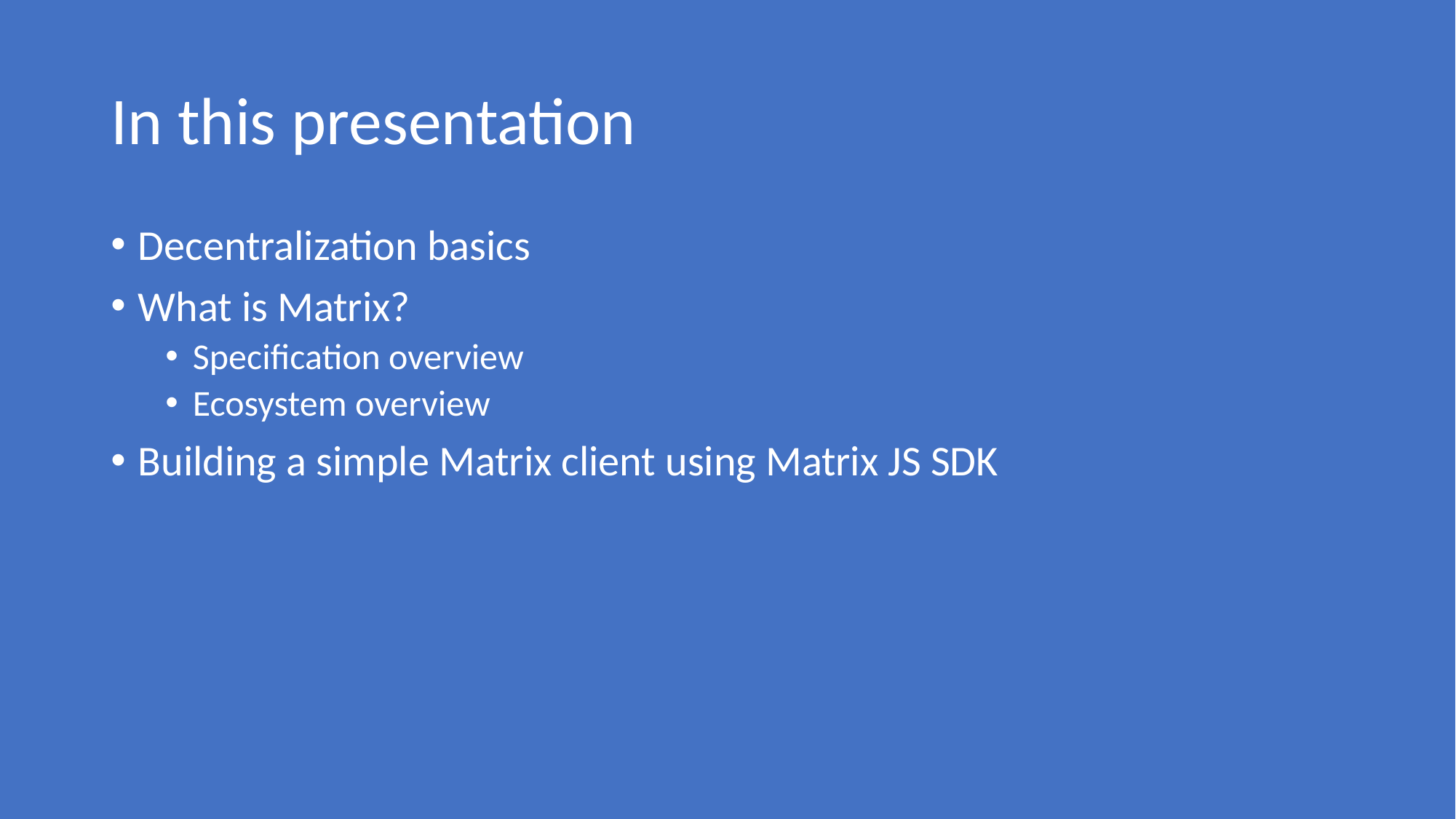

# In this presentation
Decentralization basics
What is Matrix?
Specification overview
Ecosystem overview
Building a simple Matrix client using Matrix JS SDK